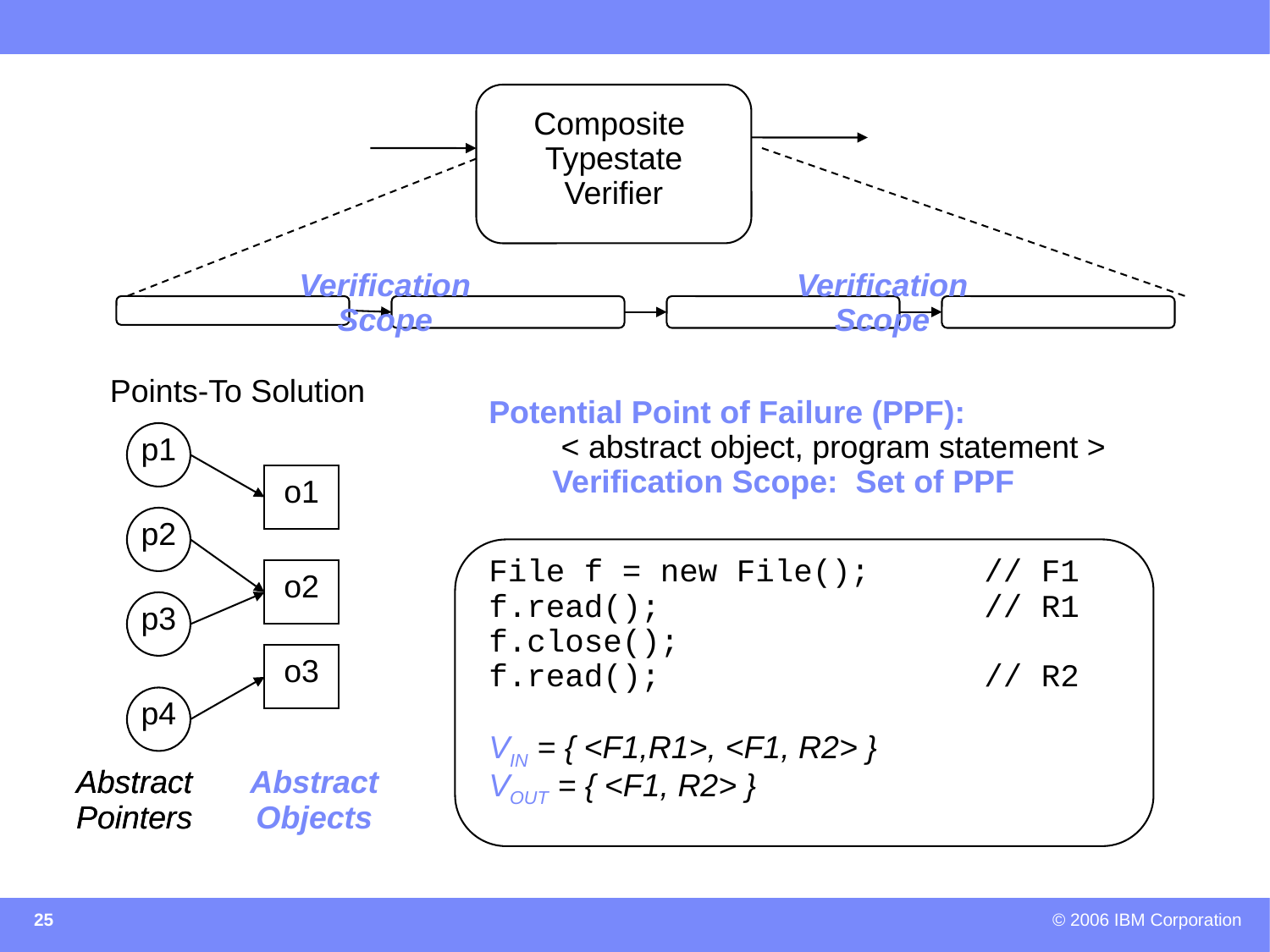

Composite
Typestate
Verifier

Verification
Scope
Verification
Scope

Points-To Solution
p1
o1
p2
o2
p3
o3
p4
Abstract
Pointers
Abstract
Pointers
Abstract
Objects
Potential Point of Failure (PPF):
 < abstract object, program statement >
Verification Scope:  Set of PPF

File f = new File();      // F1
f.read();		      // R1
f.close();
f.read();                 // R2

VIN = { <F1,R1>, <F1, R2> }
VOUT = { <F1, R2> }
25